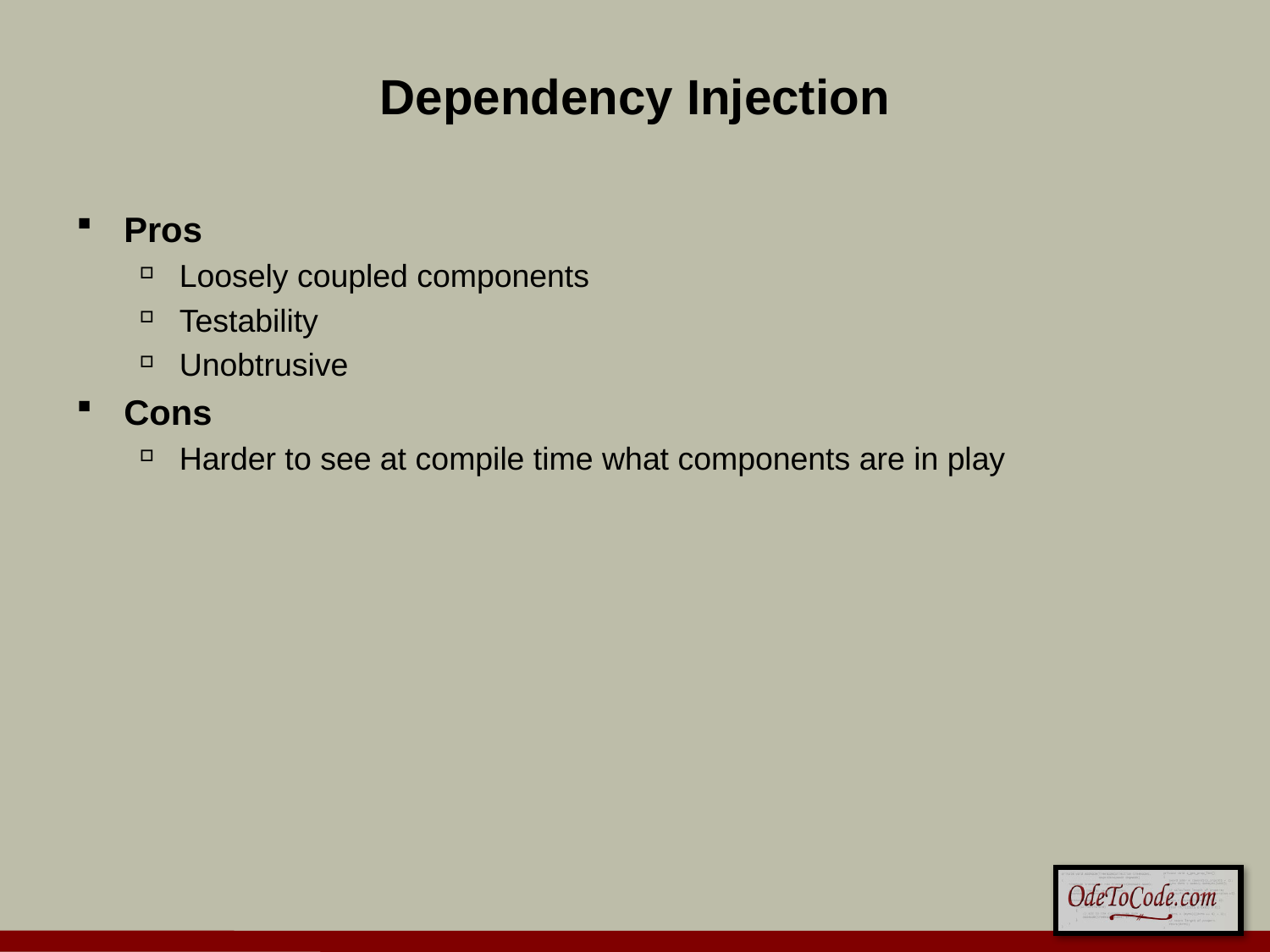

# Dependency Injection
Pros
Loosely coupled components
Testability
Unobtrusive
Cons
Harder to see at compile time what components are in play